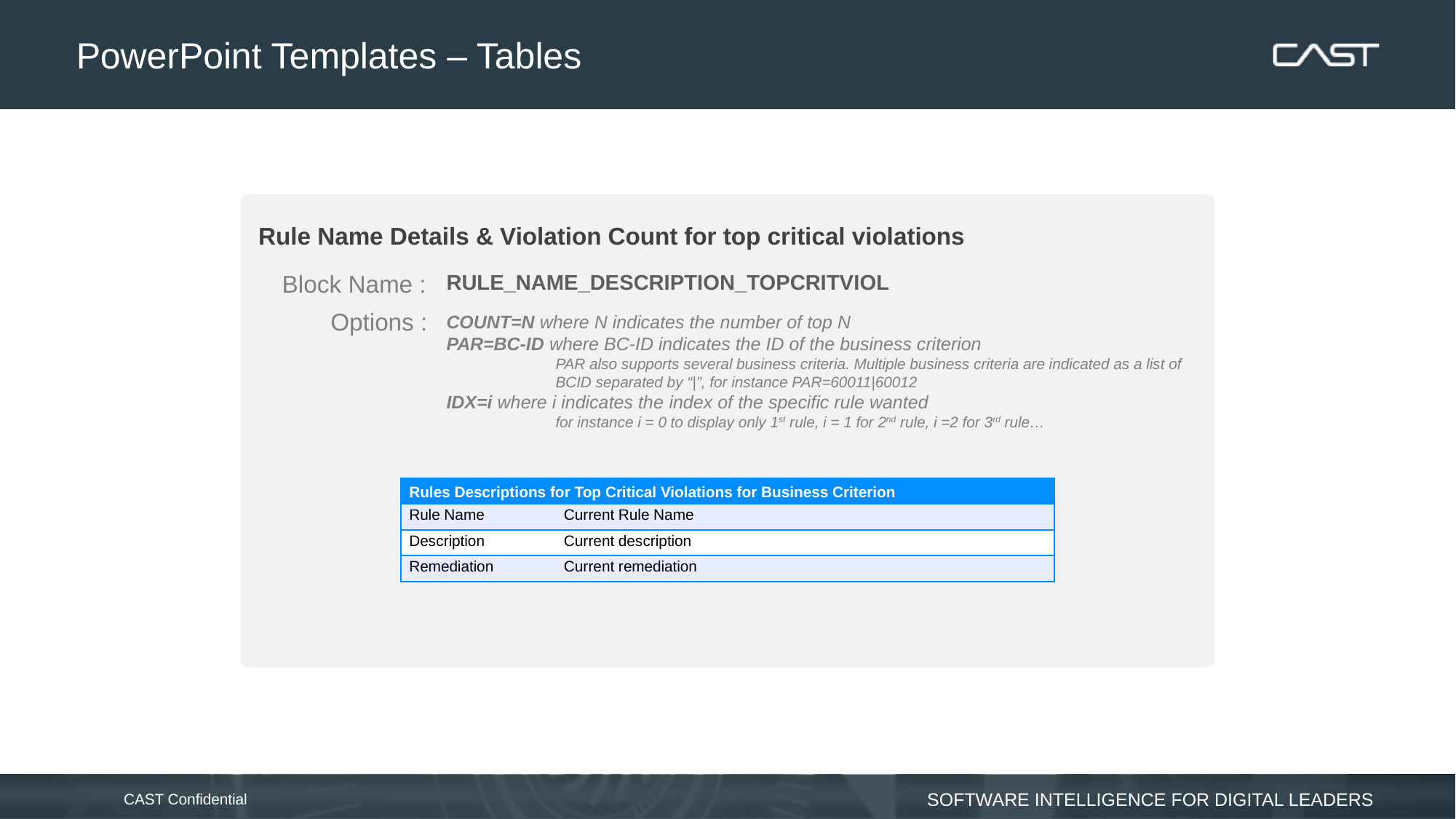

# PowerPoint Templates – Tables

Rule Name Details & Violation Count for top critical violations
Block Name :
RULE_NAME_DESCRIPTION_TOPCRITVIOL
Options :
COUNT=N where N indicates the number of top N
PAR=BC-ID where BC-ID indicates the ID of the business criterion
PAR also supports several business criteria. Multiple business criteria are indicated as a list of BCID separated by “|”, for instance PAR=60011|60012
IDX=i where i indicates the index of the specific rule wanted
for instance i = 0 to display only 1st rule, i = 1 for 2nd rule, i =2 for 3rd rule…
| Rules Descriptions for Top Critical Violations for Business Criterion |  |
| --- | --- |
| Rule Name | Current Rule Name |
| Description | Current description |
| Remediation | Current remediation |